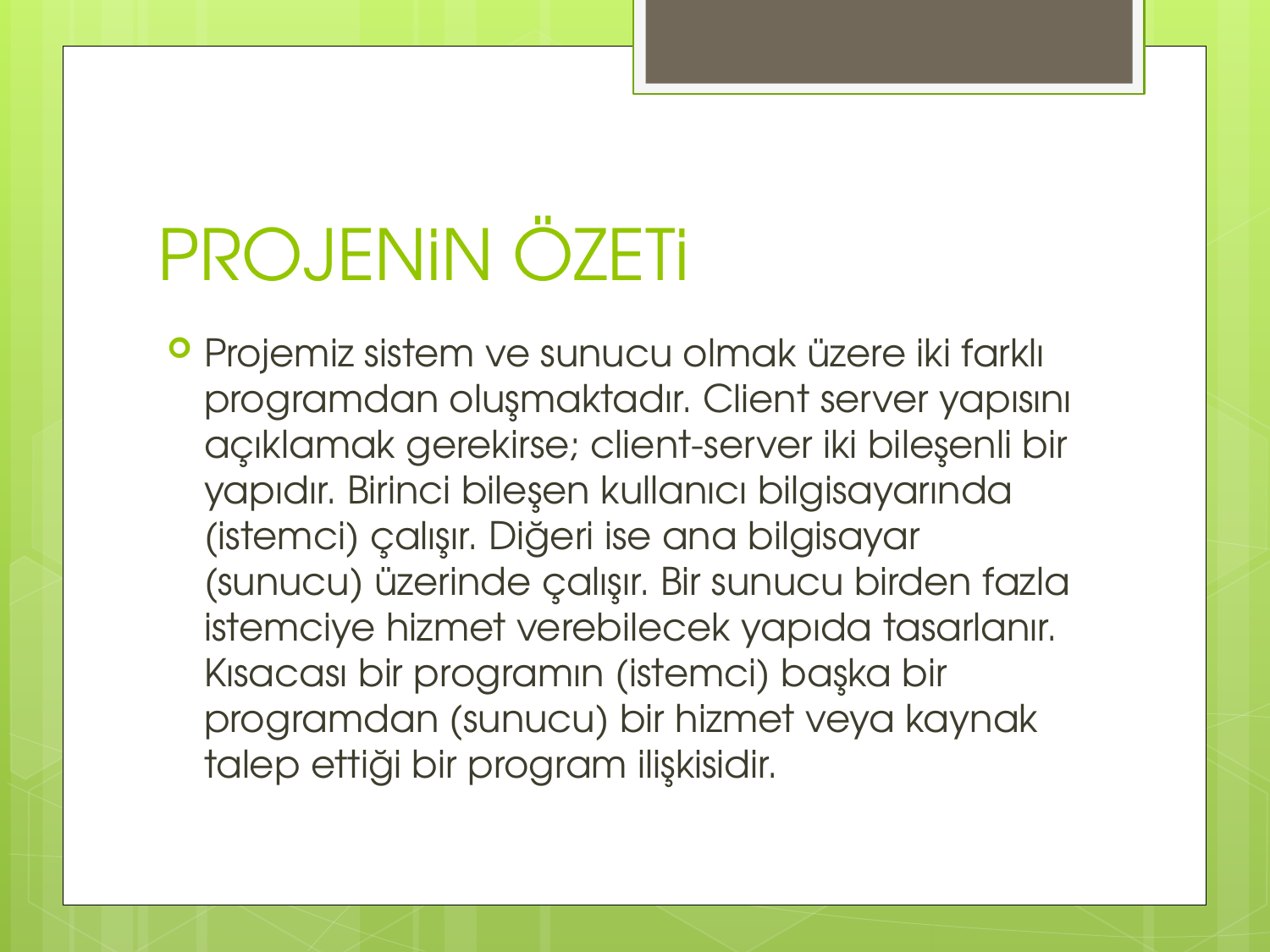

# PROJENiN ÖZETi
Projemiz sistem ve sunucu olmak üzere iki farklı programdan oluşmaktadır. Client server yapısını açıklamak gerekirse; client-server iki bileşenli bir yapıdır. Birinci bileşen kullanıcı bilgisayarında (istemci) çalışır. Diğeri ise ana bilgisayar (sunucu) üzerinde çalışır. Bir sunucu birden fazla istemciye hizmet verebilecek yapıda tasarlanır. Kısacası bir programın (istemci) başka bir programdan (sunucu) bir hizmet veya kaynak talep ettiği bir program ilişkisidir.